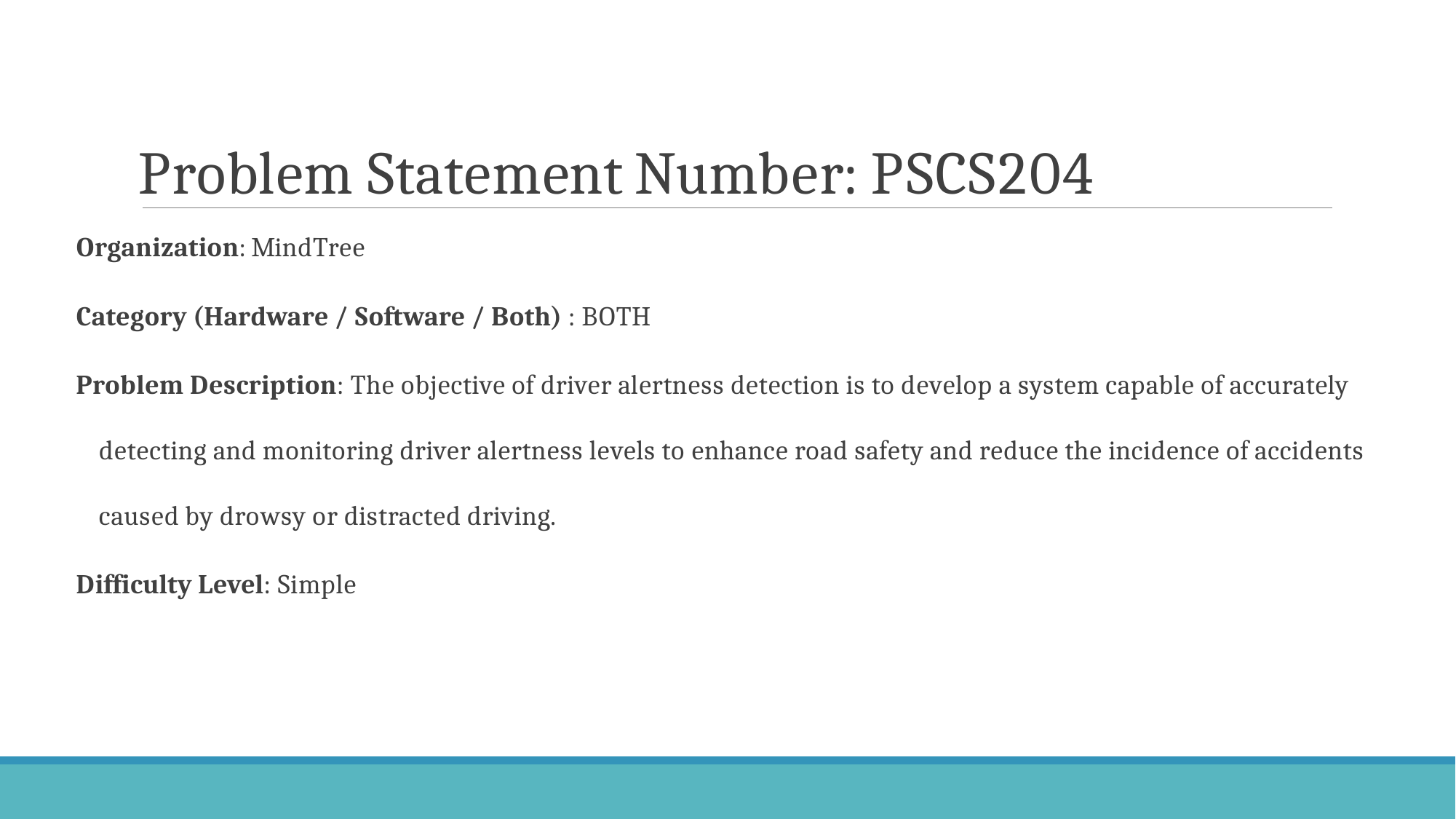

# Problem Statement Number: PSCS204
Organization: MindTree
Category (Hardware / Software / Both) : BOTH
Problem Description: The objective of driver alertness detection is to develop a system capable of accurately detecting and monitoring driver alertness levels to enhance road safety and reduce the incidence of accidents caused by drowsy or distracted driving.
Difficulty Level: Simple